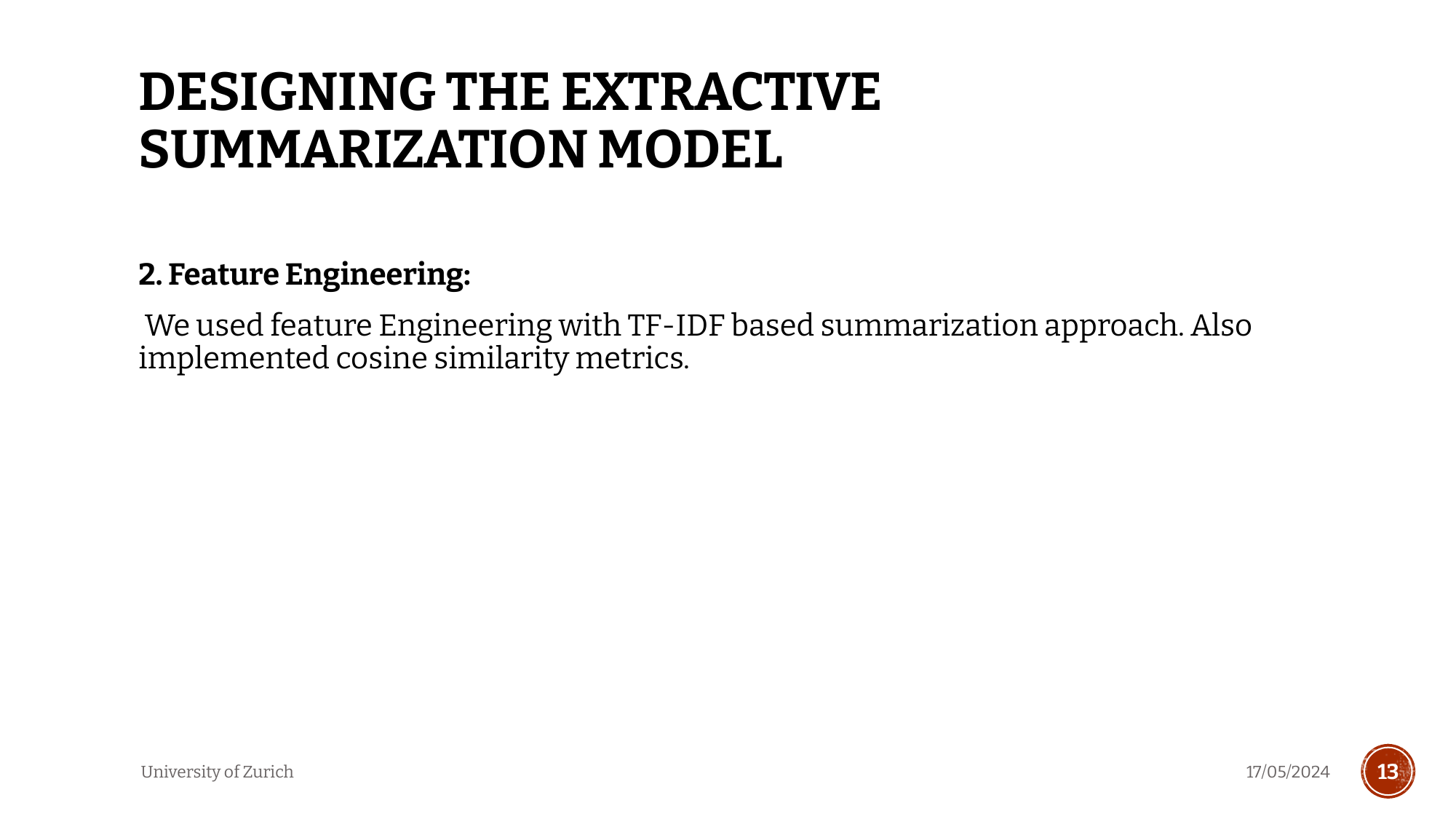

# Designing the Extractive Summarization Model
2. Feature Engineering:
 We used feature Engineering with TF-IDF based summarization approach. Also implemented cosine similarity metrics.
University of Zurich
17/05/2024
13